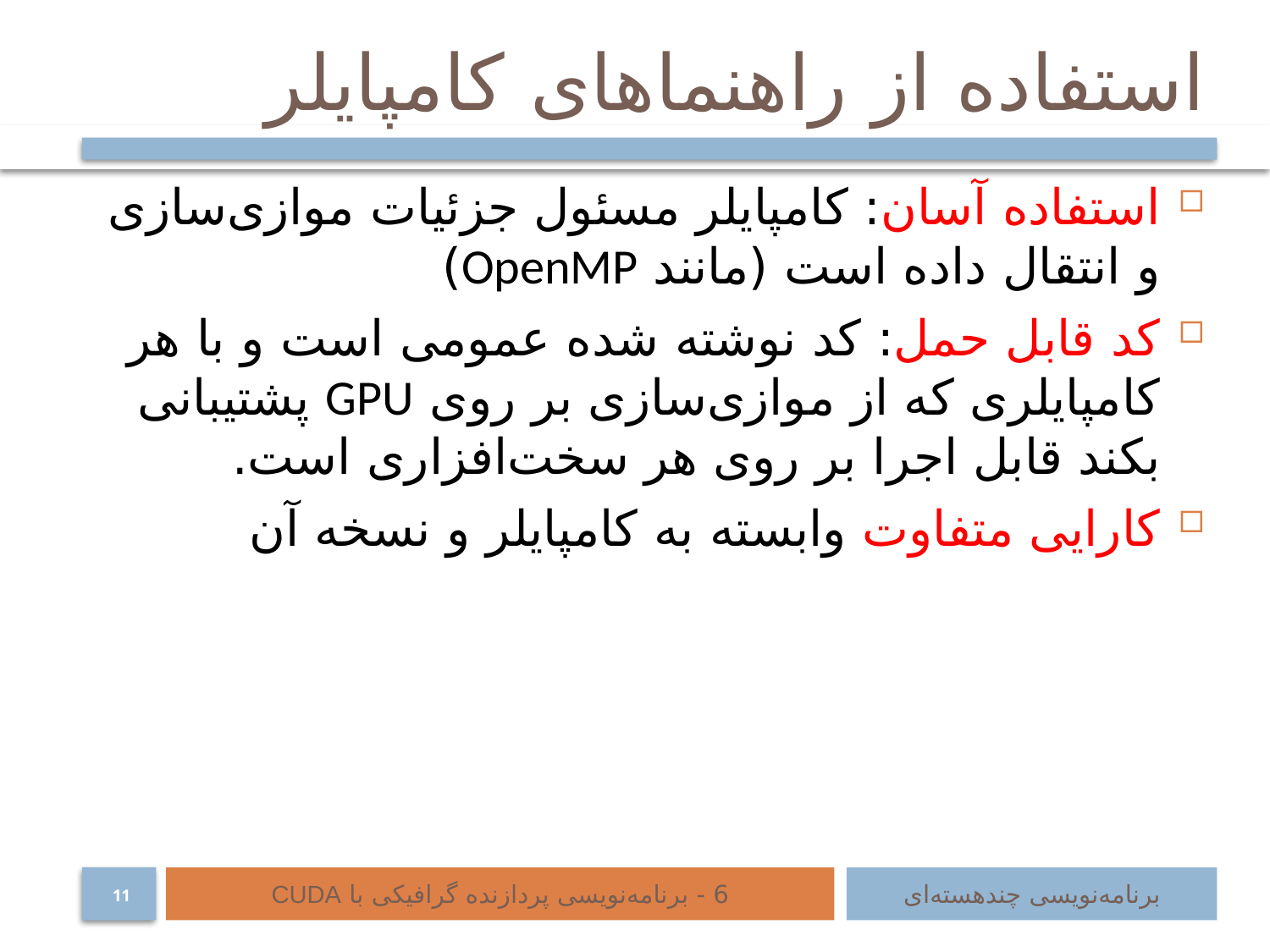

# استفاده از راهنماهای کامپایلر
استفاده آسان: کامپایلر مسئول جزئیات موازی‌سازی و انتقال داده است (مانند OpenMP)
کد قابل حمل: کد نوشته شده عمومی است و با هر کامپایلری که از موازی‌سازی بر روی GPU پشتیبانی بکند قابل اجرا بر روی هر سخت‌افزاری است.
کارایی متفاوت وابسته به کامپایلر و نسخه آن
6 - برنامه‌نویسی پردازنده گرافیکی با CUDA
برنامه‌نویسی چند‌هسته‌ای
11